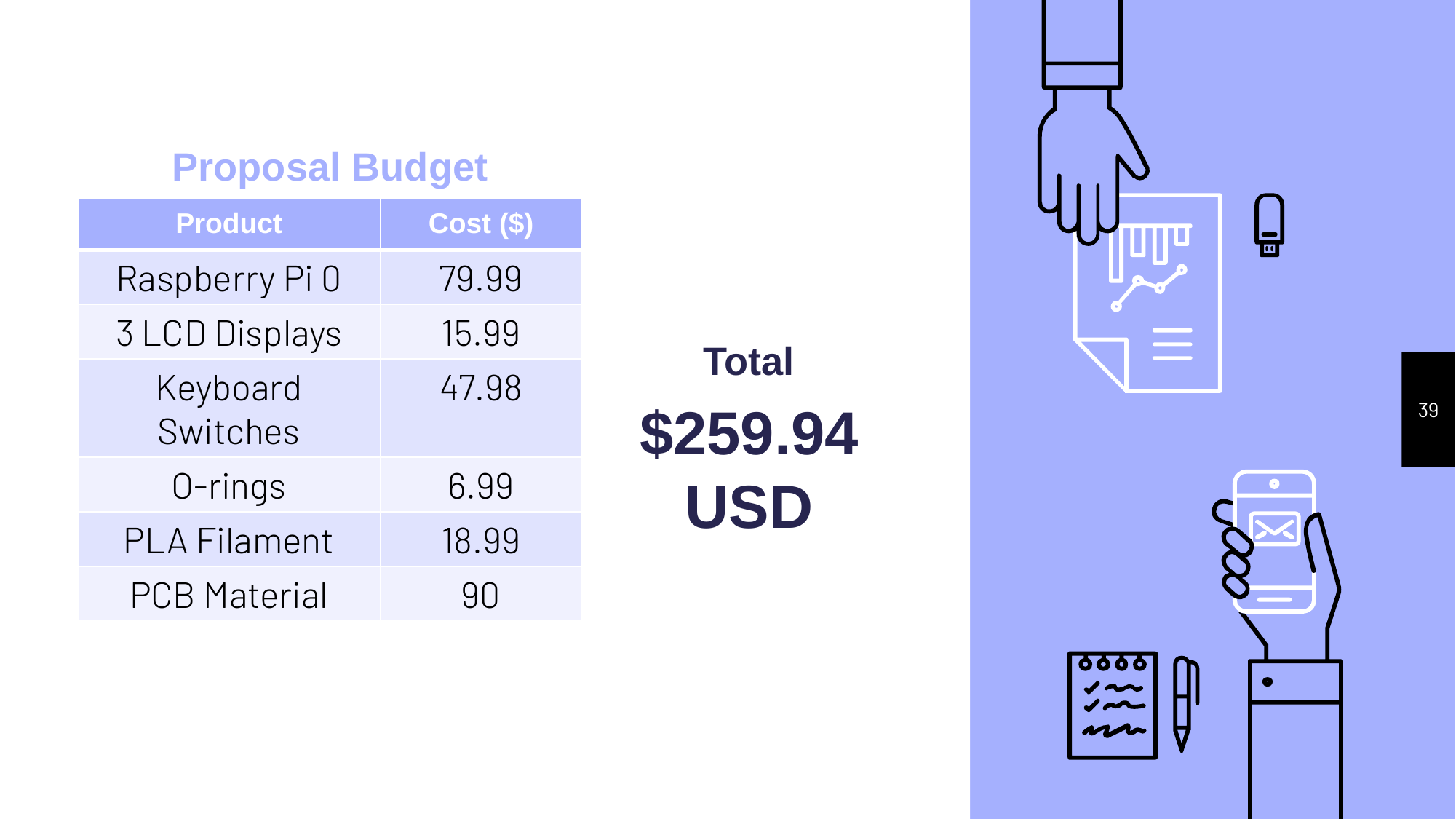

Proposal Budget
| Product | Cost ($) |
| --- | --- |
| Raspberry Pi 0 | 79.99 |
| 3 LCD Displays | 15.99 |
| Keyboard Switches | 47.98 |
| O-rings | 6.99 |
| PLA Filament | 18.99 |
| PCB Material | 90 |

$259.94 USD
Total
39